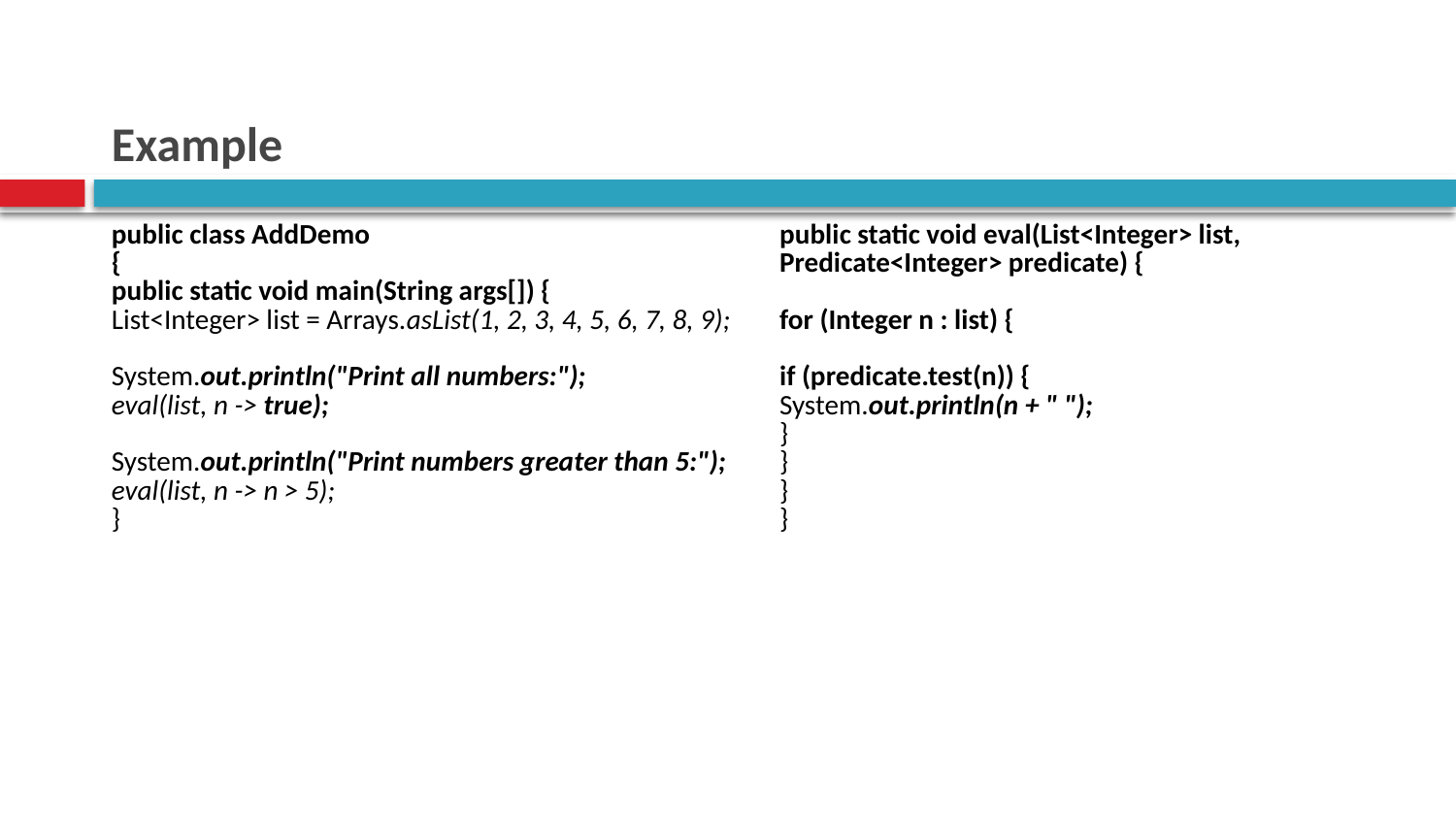

# Example
| public class AddDemo { public static void main(String args[]) { List<Integer> list = Arrays.asList(1, 2, 3, 4, 5, 6, 7, 8, 9); System.out.println("Print all numbers:"); eval(list, n -> true); System.out.println("Print numbers greater than 5:"); eval(list, n -> n > 5); } | public static void eval(List<Integer> list, Predicate<Integer> predicate) { for (Integer n : list) { if (predicate.test(n)) { System.out.println(n + " "); } } } } |
| --- | --- |